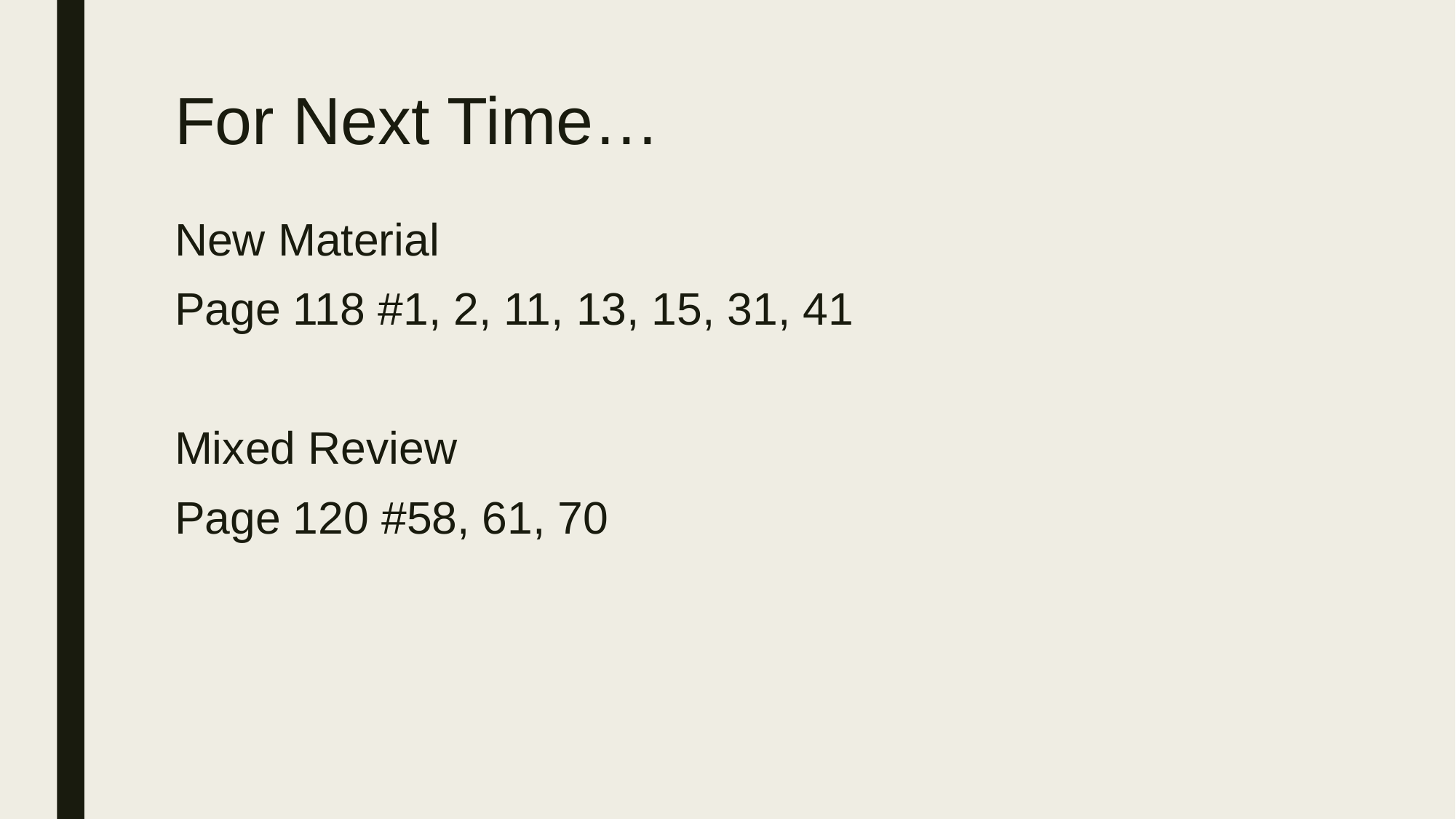

# For Next Time…
New Material
Page 118 #1, 2, 11, 13, 15, 31, 41

Mixed Review
Page 120 #58, 61, 70